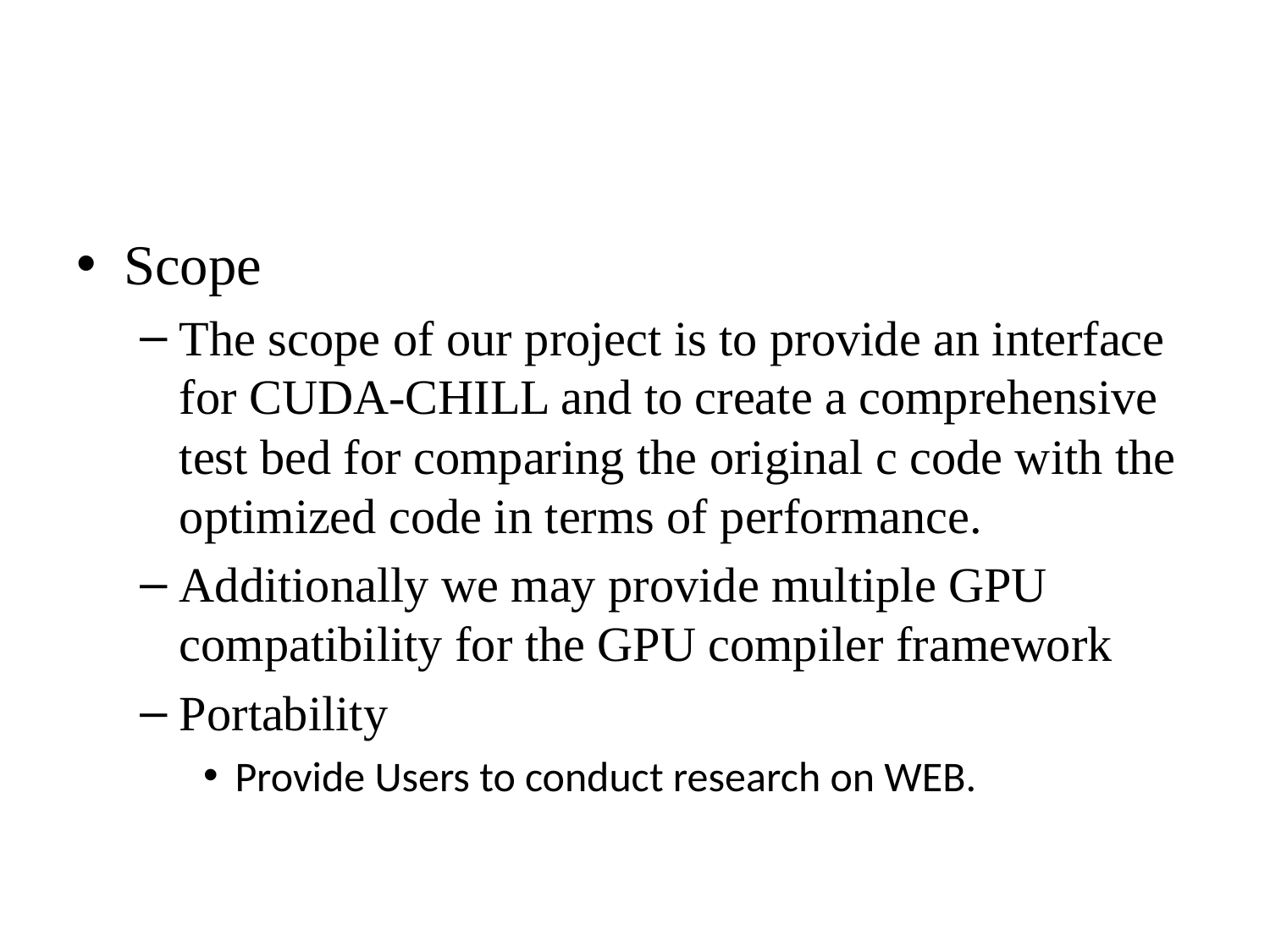

#
Scope
The scope of our project is to provide an interface for CUDA-CHILL and to create a comprehensive test bed for comparing the original c code with the optimized code in terms of performance.
Additionally we may provide multiple GPU compatibility for the GPU compiler framework
Portability
Provide Users to conduct research on WEB.